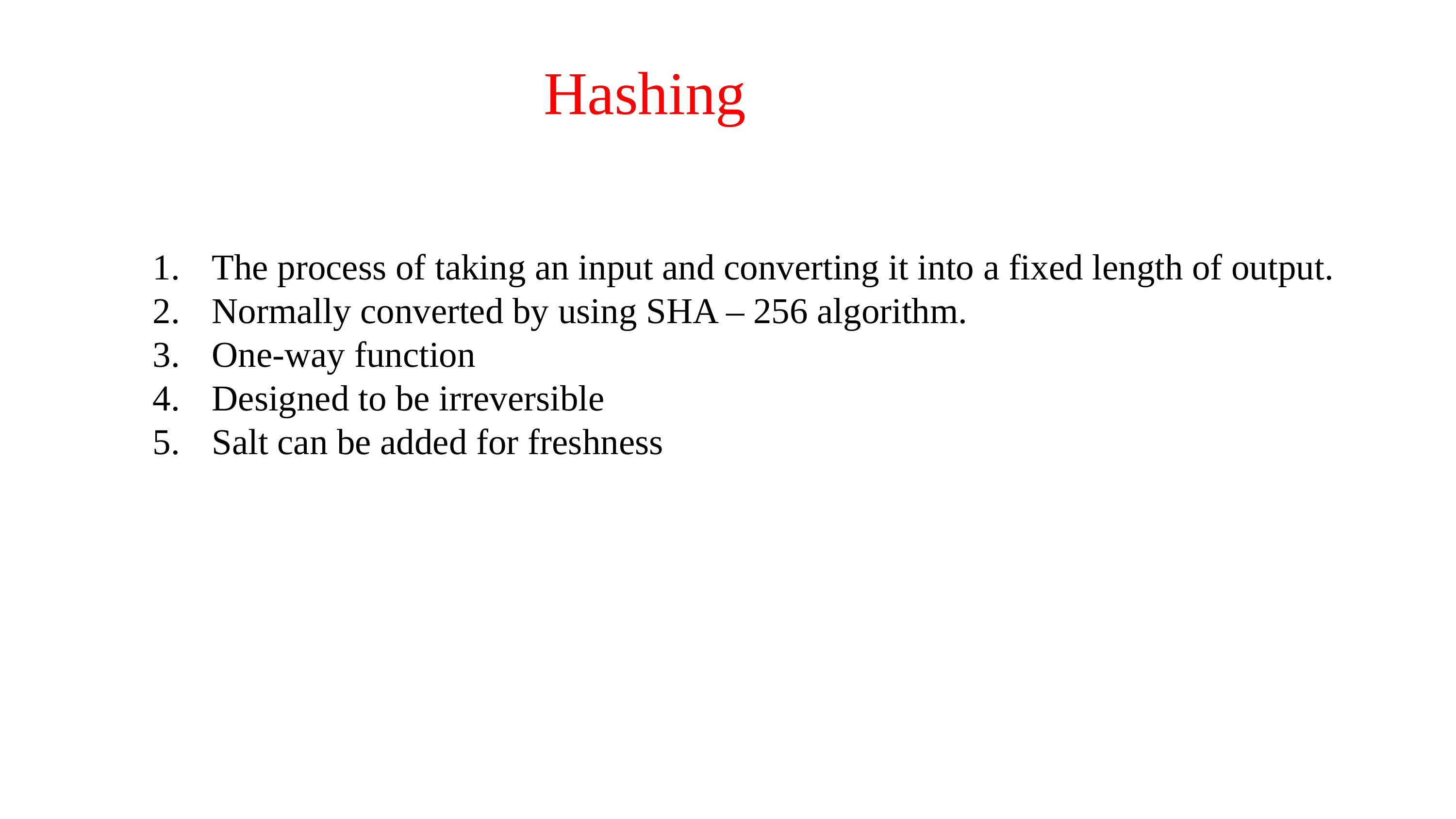

Hashing
The process of taking an input and converting it into a fixed length of output.
Normally converted by using SHA – 256 algorithm.
One-way function
Designed to be irreversible
Salt can be added for freshness